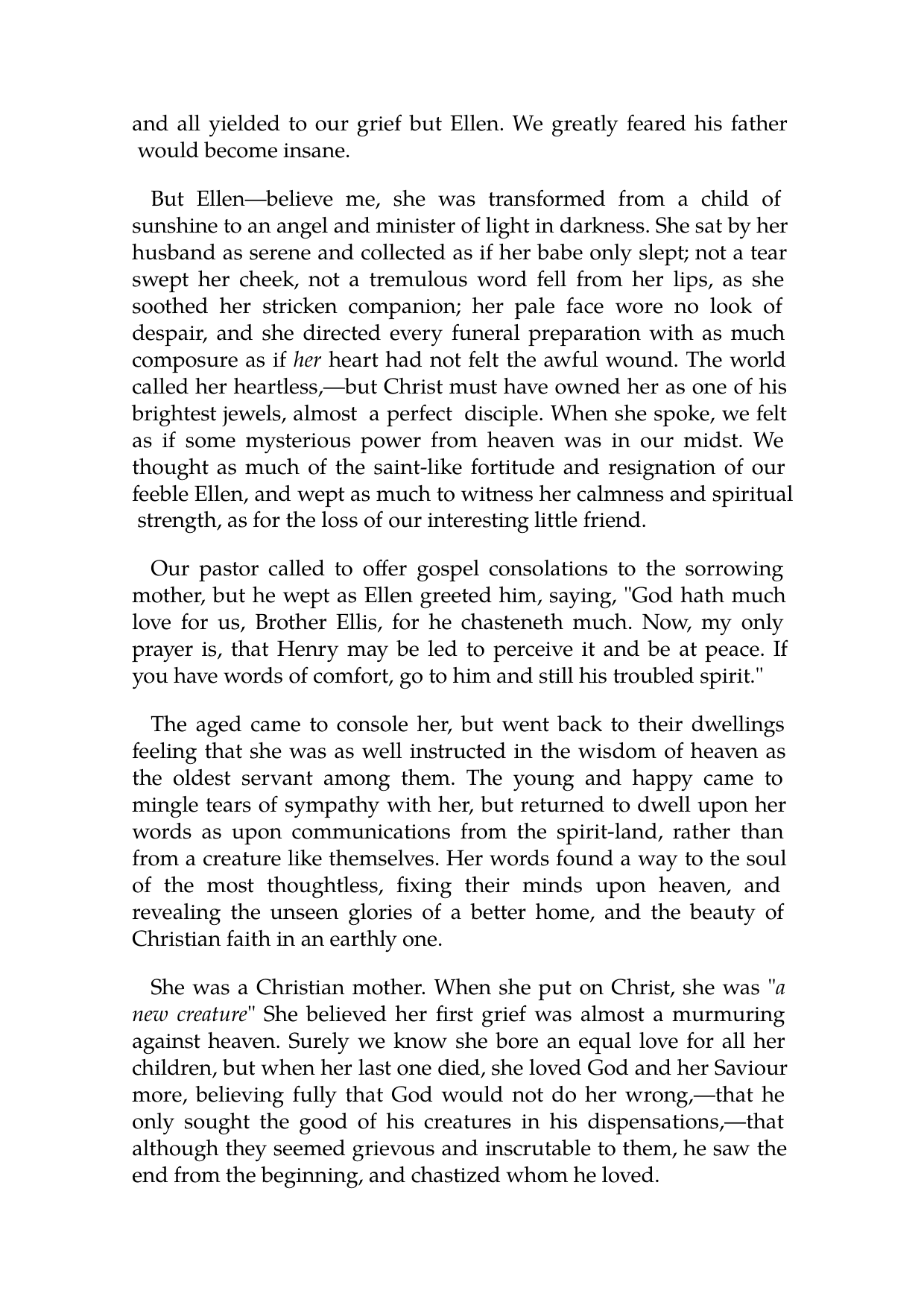

and all yielded to our grief but Ellen. We greatly feared his father  would become insane.
But Ellen—believe me, she was transformed from a child of  sunshine to an angel and minister of light in darkness. She sat by her  husband as serene and collected as if her babe only slept; not a tear  swept her cheek, not a tremulous word fell from her lips, as she  soothed her stricken companion; her pale face wore no look of  despair, and she directed every funeral preparation with as much  composure as if her heart had not felt the awful wound. The world  called her heartless,—but Christ must have owned her as one of his  brightest jewels, almost a perfect disciple. When she spoke, we felt  as if some mysterious power from heaven was in our midst. We  thought as much of the saint-like fortitude and resignation of our  feeble Ellen, and wept as much to witness her calmness and spiritual  strength, as for the loss of our interesting little friend.
Our pastor called to offer gospel consolations to the sorrowing  mother, but he wept as Ellen greeted him, saying, "God hath much  love for us, Brother Ellis, for he chasteneth much. Now, my only  prayer is, that Henry may be led to perceive it and be at peace. If  you have words of comfort, go to him and still his troubled spirit."
The aged came to console her, but went back to their dwellings  feeling that she was as well instructed in the wisdom of heaven as  the oldest servant among them. The young and happy came to  mingle tears of sympathy with her, but returned to dwell upon her  words as upon communications from the spirit-land, rather than  from a creature like themselves. Her words found a way to the soul  of the most thoughtless, fixing their minds upon heaven, and  revealing the unseen glories of a better home, and the beauty of  Christian faith in an earthly one.
She was a Christian mother. When she put on Christ, she was "a  new creature" She believed her first grief was almost a murmuring  against heaven. Surely we know she bore an equal love for all her  children, but when her last one died, she loved God and her Saviour  more, believing fully that God would not do her wrong,—that he  only sought the good of his creatures in his dispensations,—that  although they seemed grievous and inscrutable to them, he saw the  end from the beginning, and chastized whom he loved.